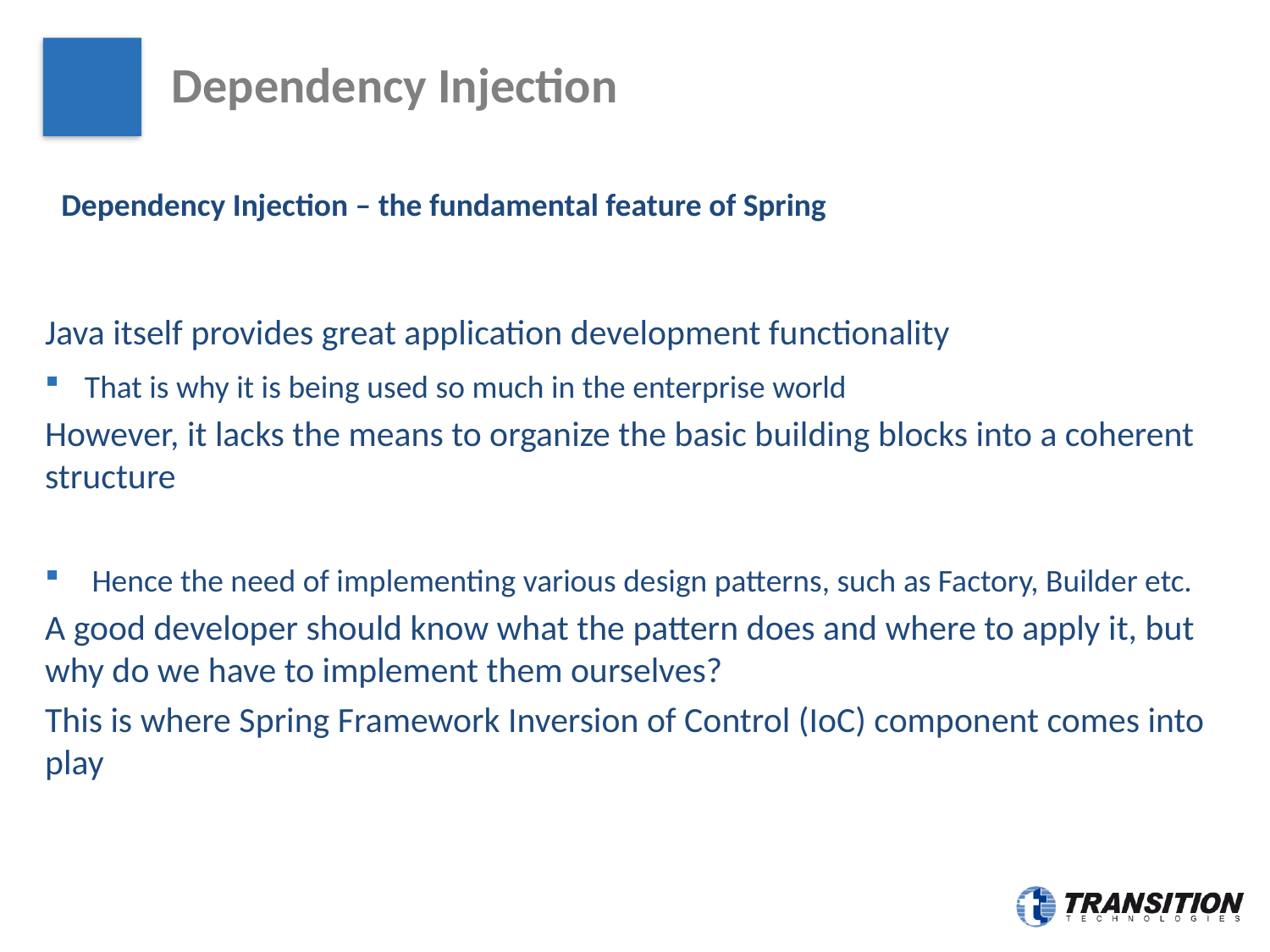

# Dependency Injection
Dependency Injection – the fundamental feature of Spring
Java itself provides great application development functionality
That is why it is being used so much in the enterprise world
However, it lacks the means to organize the basic building blocks into a coherent structure

 Hence the need of implementing various design patterns, such as Factory, Builder etc.
A good developer should know what the pattern does and where to apply it, but why do we have to implement them ourselves?
This is where Spring Framework Inversion of Control (IoC) component comes into play